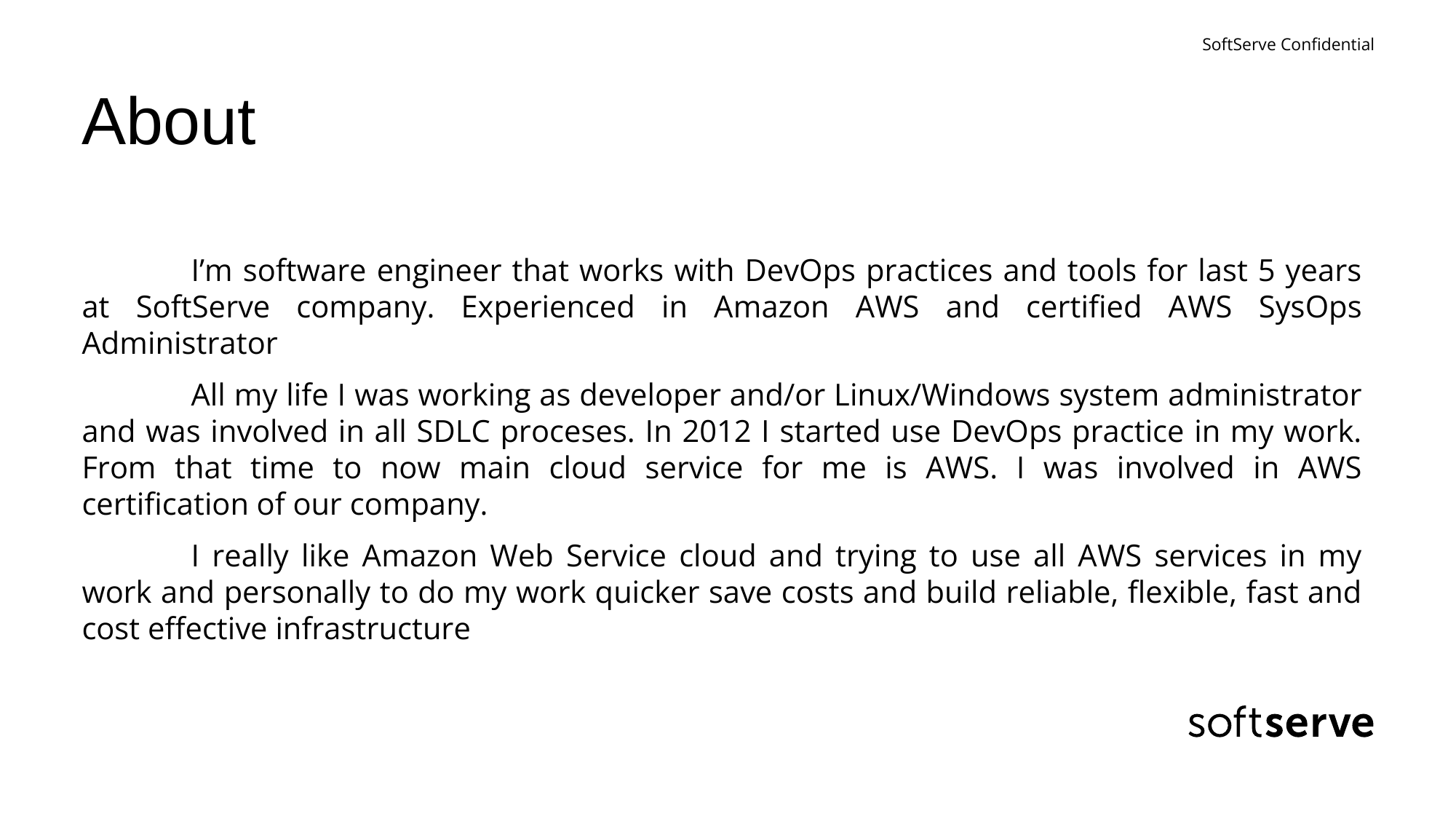

# About
	I’m software engineer that works with DevOps practices and tools for last 5 years at SoftServe company. Experienced in Amazon AWS and certified AWS SysOps Administrator
	All my life I was working as developer and/or Linux/Windows system administrator and was involved in all SDLC proceses. In 2012 I started use DevOps practice in my work. From that time to now main cloud service for me is AWS. I was involved in AWS certification of our company.
	I really like Amazon Web Service cloud and trying to use all AWS services in my work and personally to do my work quicker save costs and build reliable, flexible, fast and cost effective infrastructure